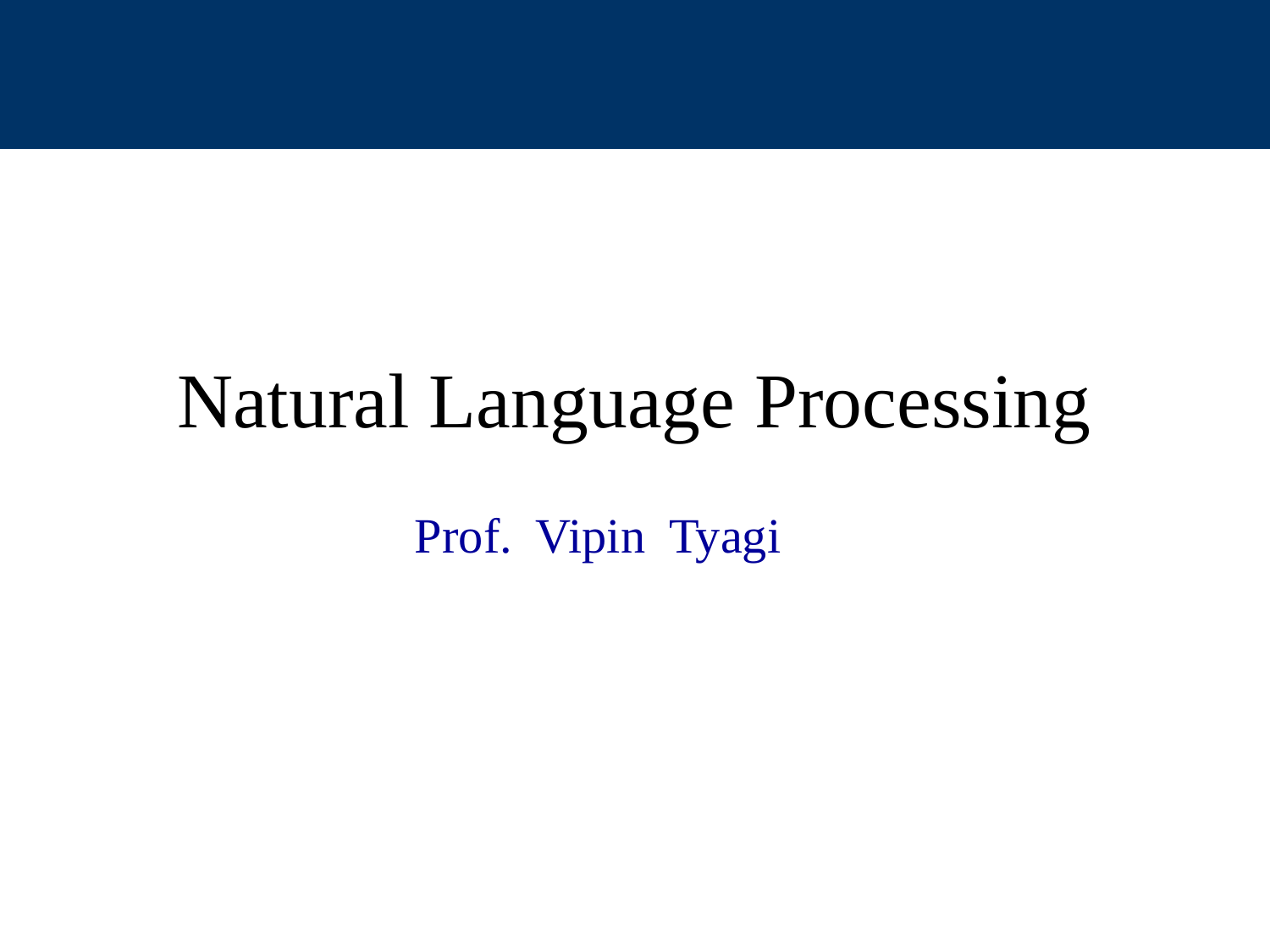

# Natural Language Processing
Prof.  Vipin  Tyagi